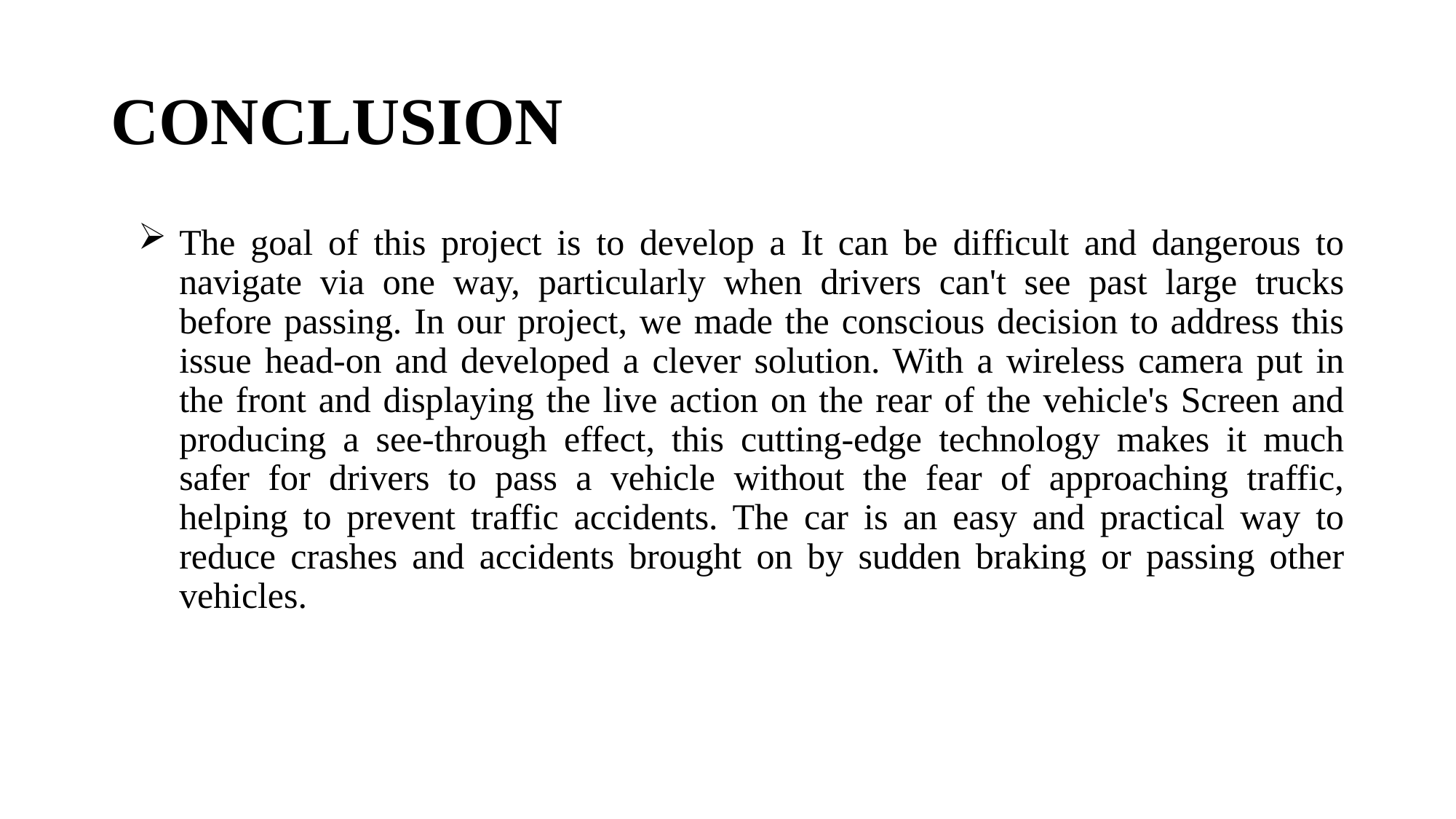

# CONCLUSION
The goal of this project is to develop a It can be difficult and dangerous to navigate via one way, particularly when drivers can't see past large trucks before passing. In our project, we made the conscious decision to address this issue head-on and developed a clever solution. With a wireless camera put in the front and displaying the live action on the rear of the vehicle's Screen and producing a see-through effect, this cutting-edge technology makes it much safer for drivers to pass a vehicle without the fear of approaching traffic, helping to prevent traffic accidents. The car is an easy and practical way to reduce crashes and accidents brought on by sudden braking or passing other vehicles.